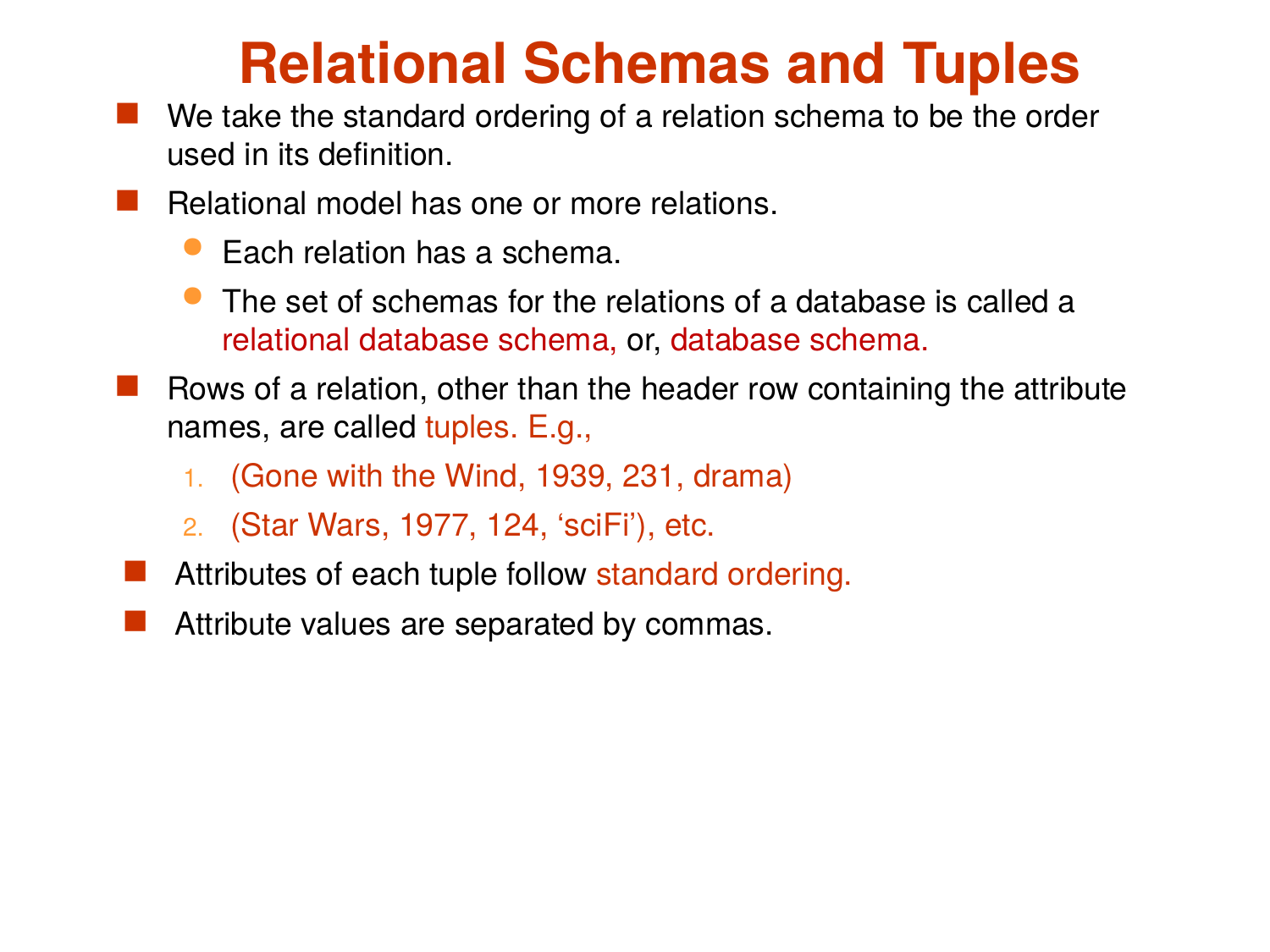

# Relational Schemas and Tuples
We take the standard ordering of a relation schema to be the order used in its definition.
Relational model has one or more relations.
Each relation has a schema.
The set of schemas for the relations of a database is called a relational database schema, or, database schema.
Rows of a relation, other than the header row containing the attribute names, are called tuples. E.g.,
(Gone with the Wind, 1939, 231, drama)
(Star Wars, 1977, 124, ‘sciFi’), etc.
Attributes of each tuple follow standard ordering.
Attribute values are separated by commas.